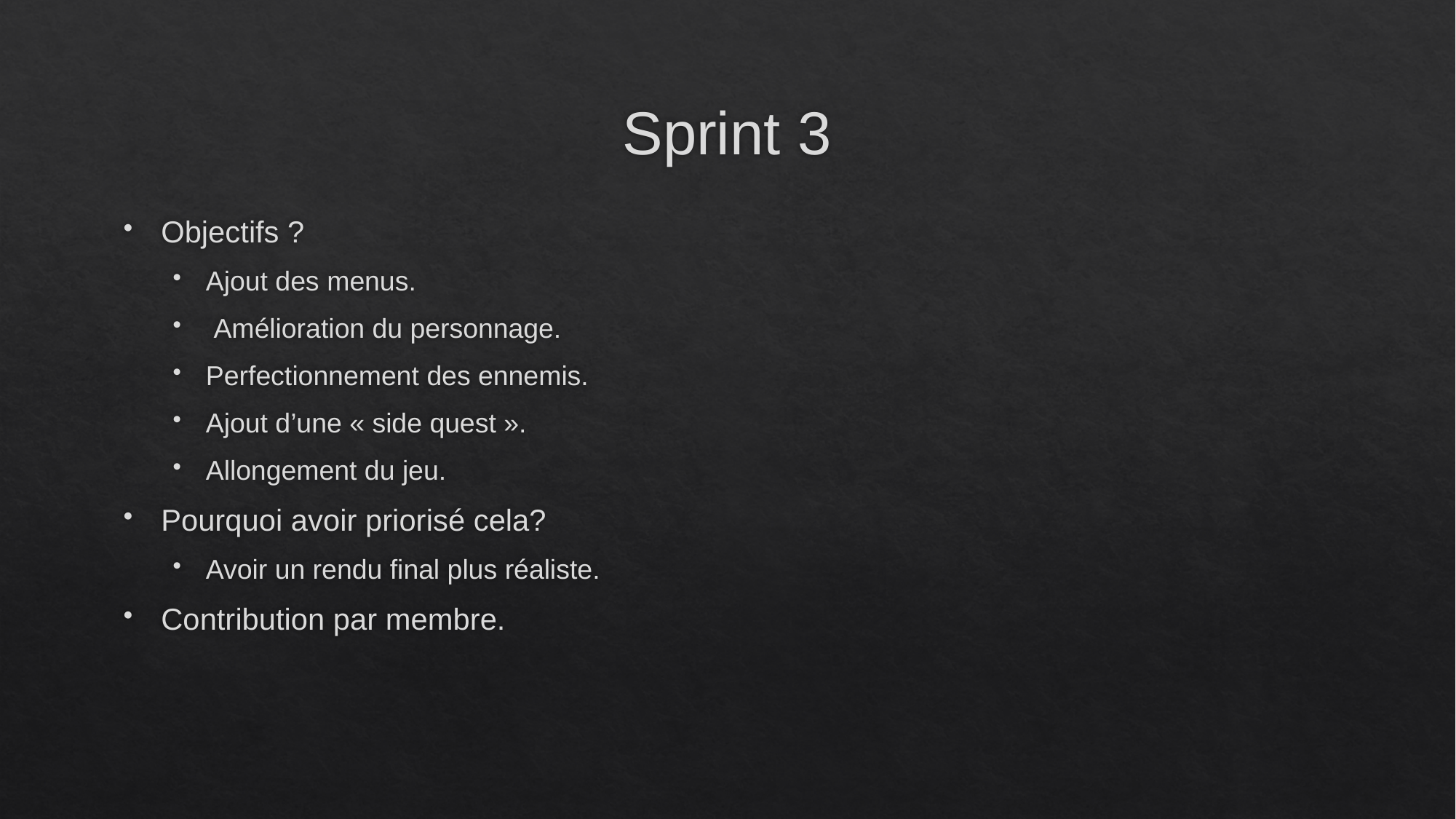

# Sprint 3
Objectifs ?
Ajout des menus.
 Amélioration du personnage.
Perfectionnement des ennemis.
Ajout d’une « side quest ».
Allongement du jeu.
Pourquoi avoir priorisé cela?
Avoir un rendu final plus réaliste.
Contribution par membre.